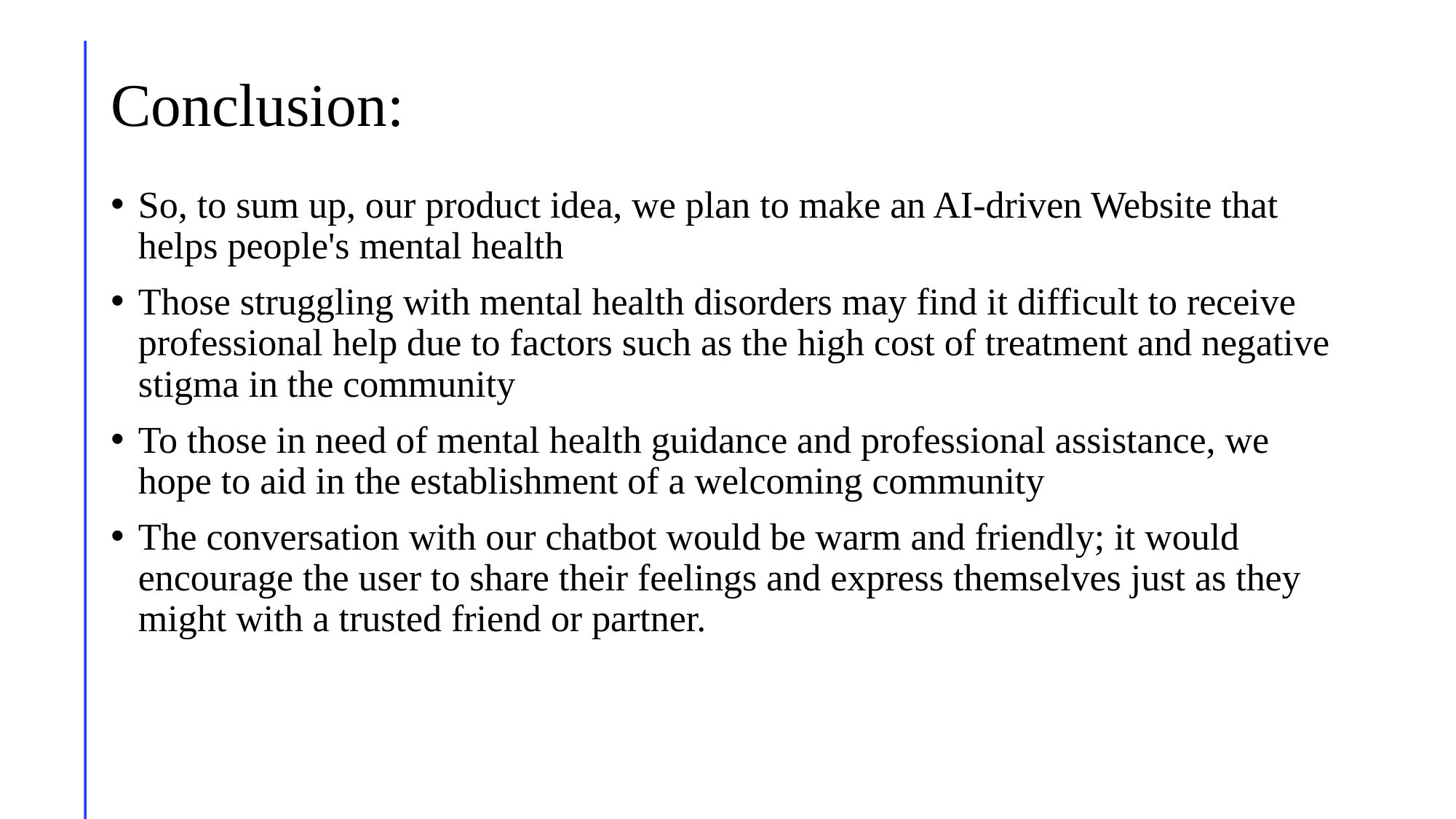

# Conclusion:
So, to sum up, our product idea, we plan to make an AI-driven Website that helps people's mental health
Those struggling with mental health disorders may find it difficult to receive professional help due to factors such as the high cost of treatment and negative stigma in the community
To those in need of mental health guidance and professional assistance, we hope to aid in the establishment of a welcoming community
The conversation with our chatbot would be warm and friendly; it would encourage the user to share their feelings and express themselves just as they might with a trusted friend or partner.